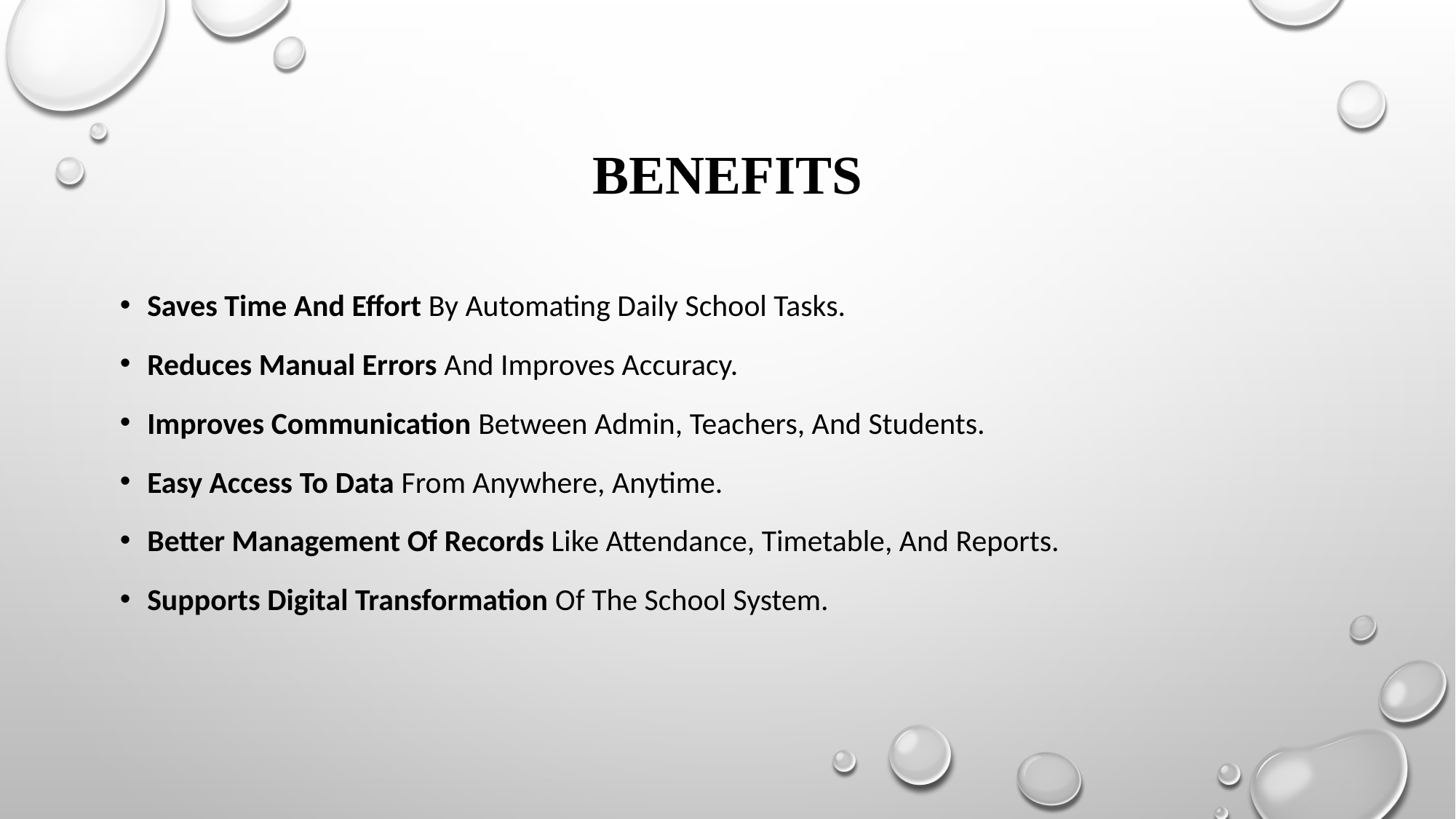

# BENEFITS
Saves Time And Effort By Automating Daily School Tasks.
Reduces Manual Errors And Improves Accuracy.
Improves Communication Between Admin, Teachers, And Students.
Easy Access To Data From Anywhere, Anytime.
Better Management Of Records Like Attendance, Timetable, And Reports.
Supports Digital Transformation Of The School System.